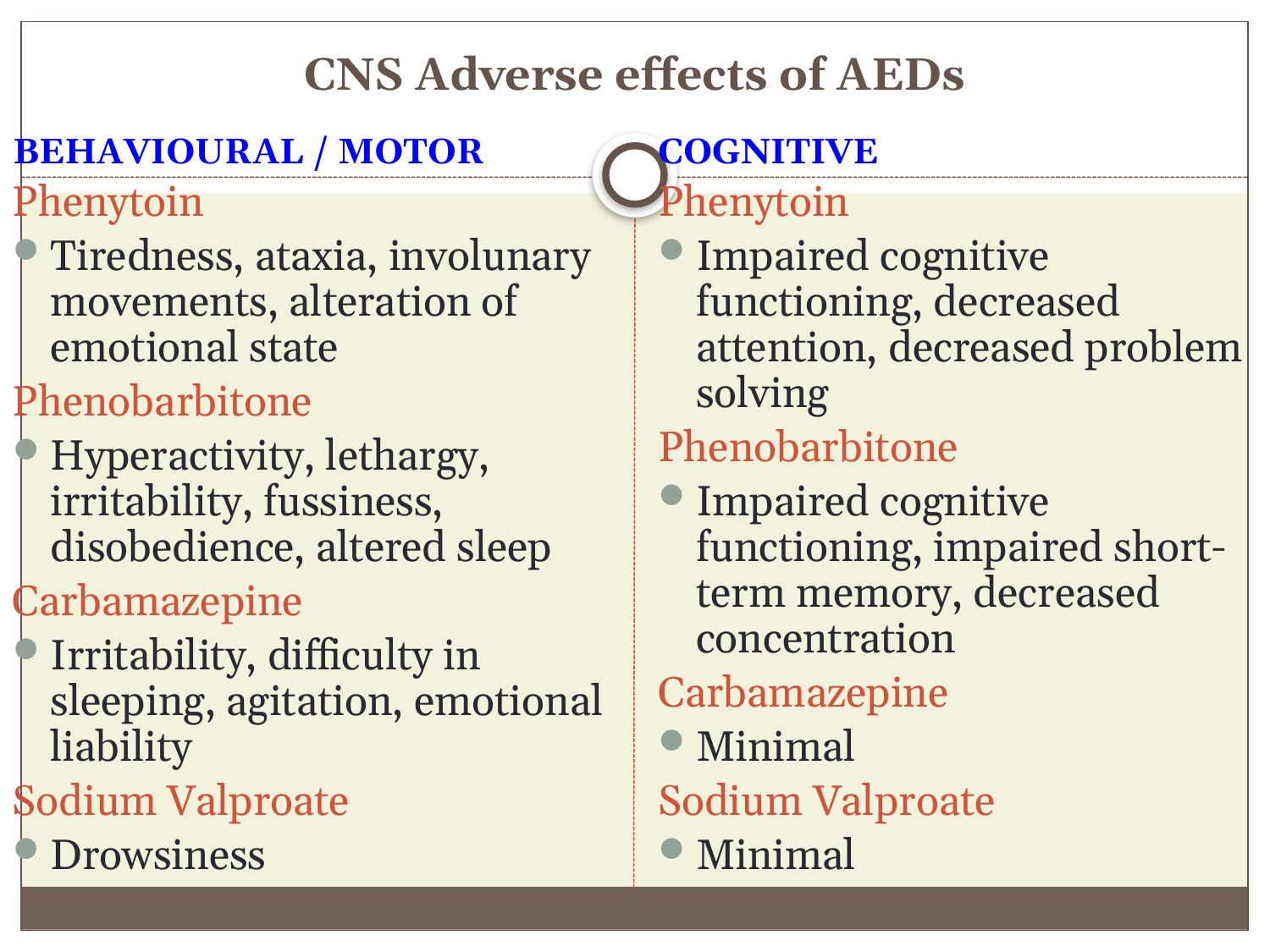

# CNS Adverse effects of AEDs
BEHAVIOURAL / MOTOR
Phenytoin
Tiredness, ataxia, involunary movements, alteration of emotional state
Phenobarbitone
Hyperactivity, lethargy, irritability, fussiness, disobedience, altered sleep
Carbamazepine
Irritability, difficulty in sleeping, agitation, emotional liability
Sodium Valproate
Drowsiness

COGNITIVE
Phenytoin
Impaired cognitive functioning, decreased attention, decreased problem solving
Phenobarbitone
Impaired cognitive functioning, impaired short-term memory, decreased concentration
Carbamazepine
Minimal
Sodium Valproate
Minimal